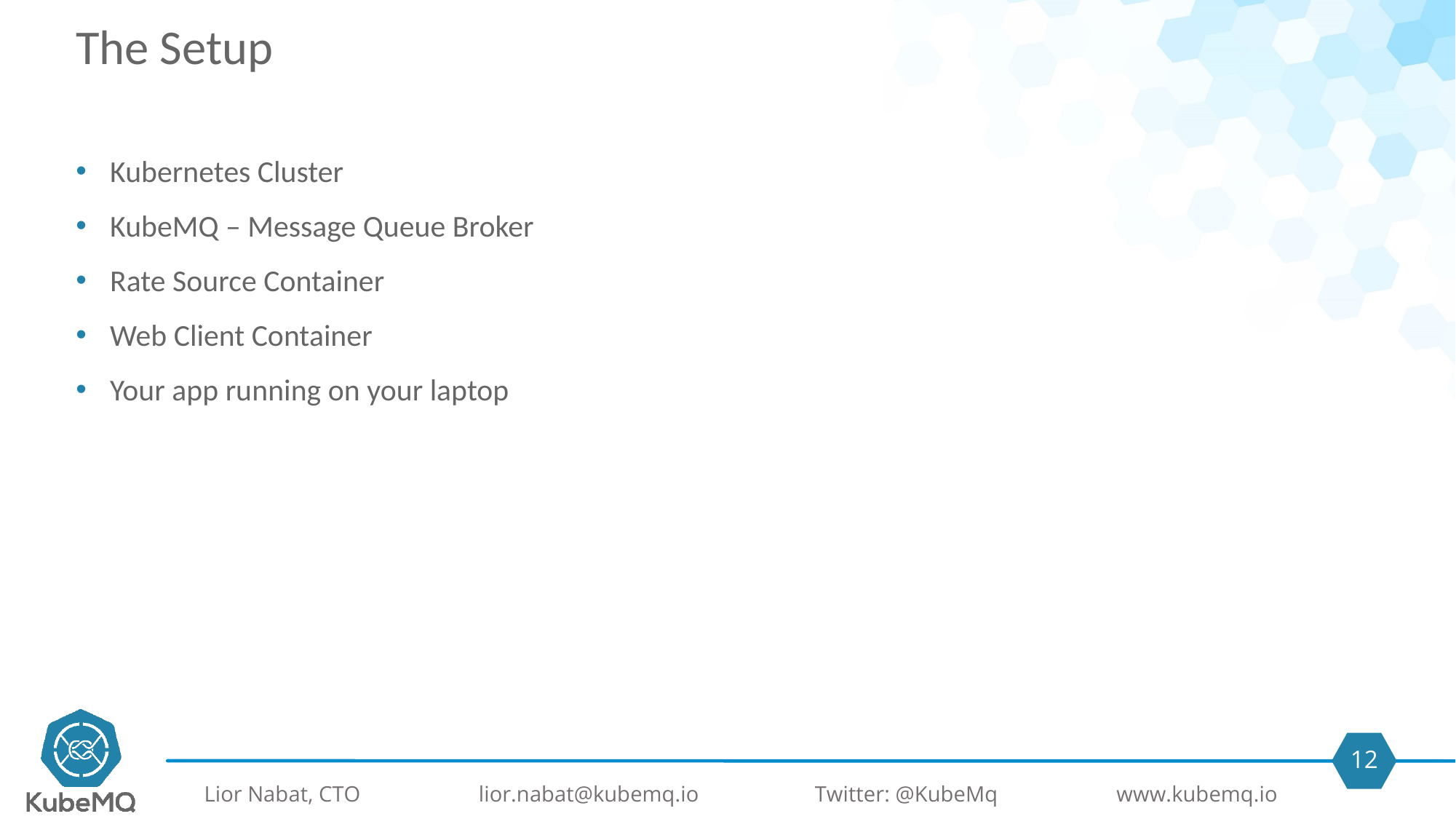

The Setup
Kubernetes Cluster
KubeMQ – Message Queue Broker
Rate Source Container
Web Client Container
Your app running on your laptop